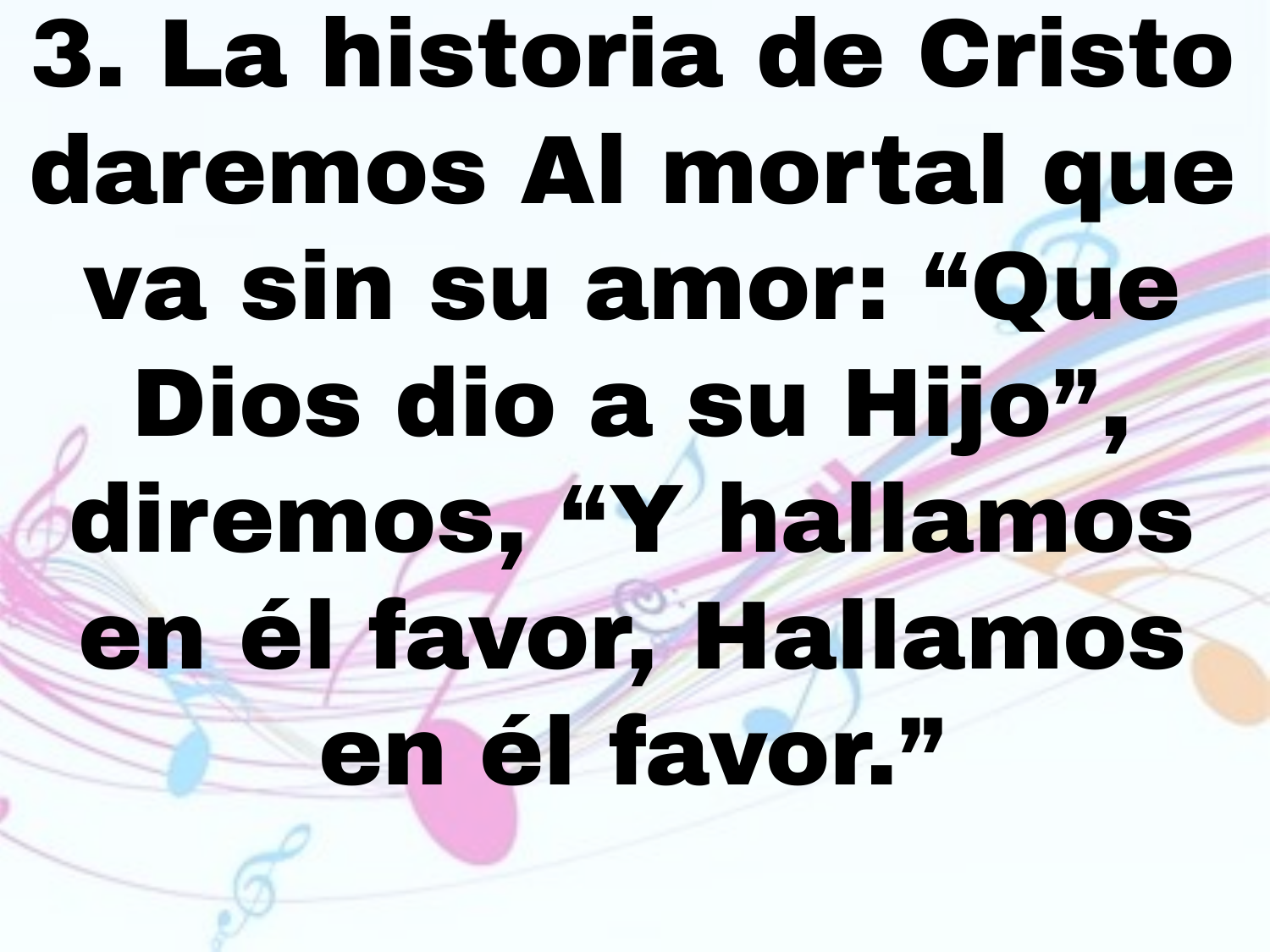

3. La historia de Cristo daremos Al mortal que va sin su amor: “Que Dios dio a su Hijo”, diremos, “Y hallamos en él favor, Hallamos en él favor.”